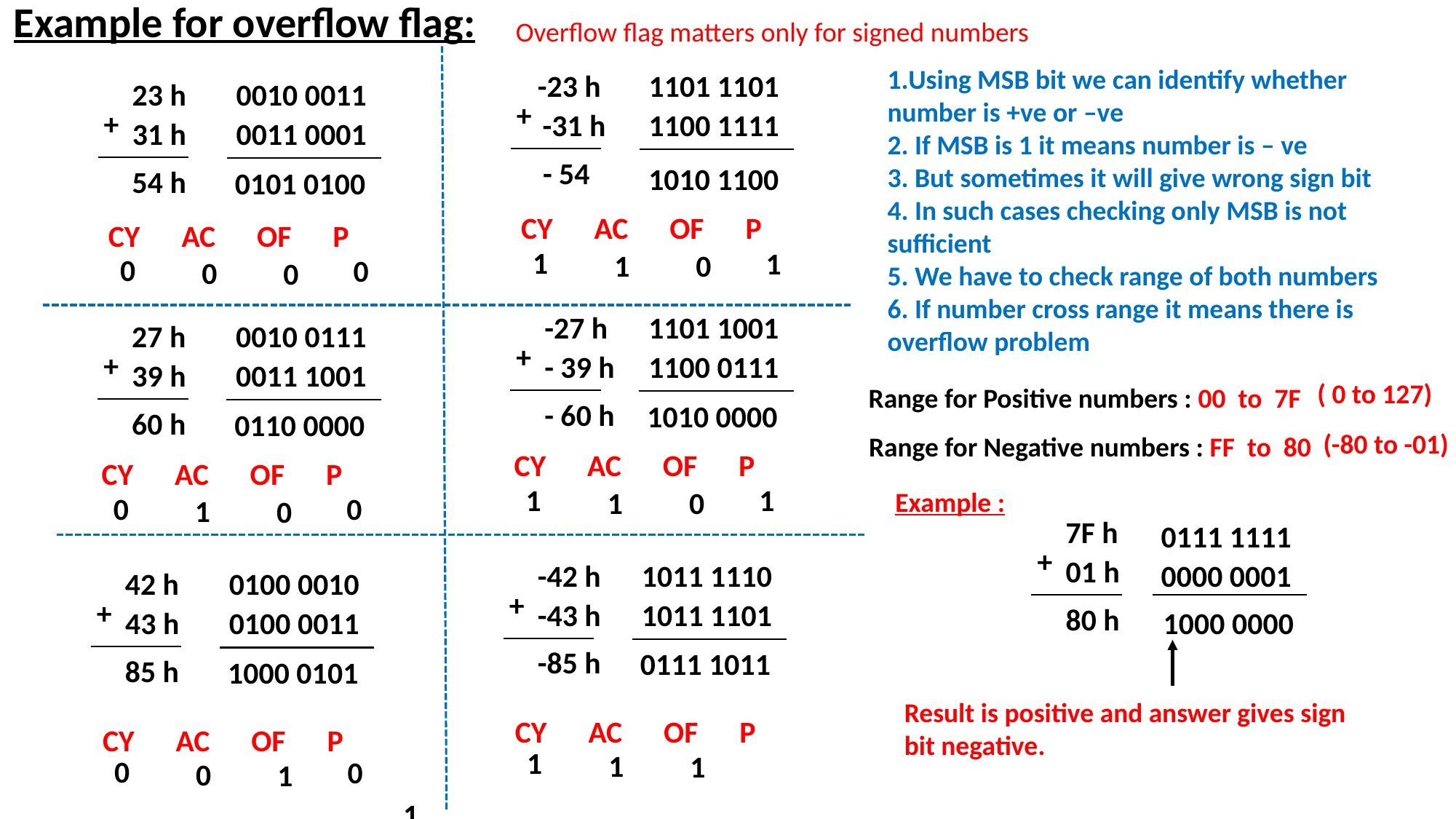

Example for overflow flag:
Overflow flag matters only for signed numbers
1.Using MSB bit we can identify whether number is +ve or –ve
2. If MSB is 1 it means number is – ve
3. But sometimes it will give wrong sign bit
4. In such cases checking only MSB is not sufficient
5. We have to check range of both numbers
6. If number cross range it means there is overflow problem

-23 h
+
-31 h
1101 1101
23 h
+
31 h
0010 0011
1100 1111
0011 0001
     - 54
1010 1100
54 h
0101 0100
CY      AC      OF      P
CY      AC      OF      P
1
1
1
0
0
0
0
0
-27 h
+
- 39 h
1101 1001
27 h
+
39 h
0010 0111
1100 0111
0011 1001
( 0 to 127)
Range for Positive numbers : 00  to  7F

- 60 h
1010 0000
60 h
0110 0000
(-80 to -01)
Range for Negative numbers : FF  to  80

CY      AC      OF      P
CY      AC      OF      P
1
1
1
0
Example :
0
0
1
0
7F h
+
01 h
80 h
0111 1111
-42 h
+
-43 h
1011 1110
0000 0001
42 h
+
43 h
0100 0010
1011 1101
1000 0000
0100 0011
-85 h
0111 1011
85 h
1000 0101
Result is positive and answer gives sign bit negative.

CY      AC      OF      P
CY      AC      OF      P
1
1
1
0
0
0
1
1